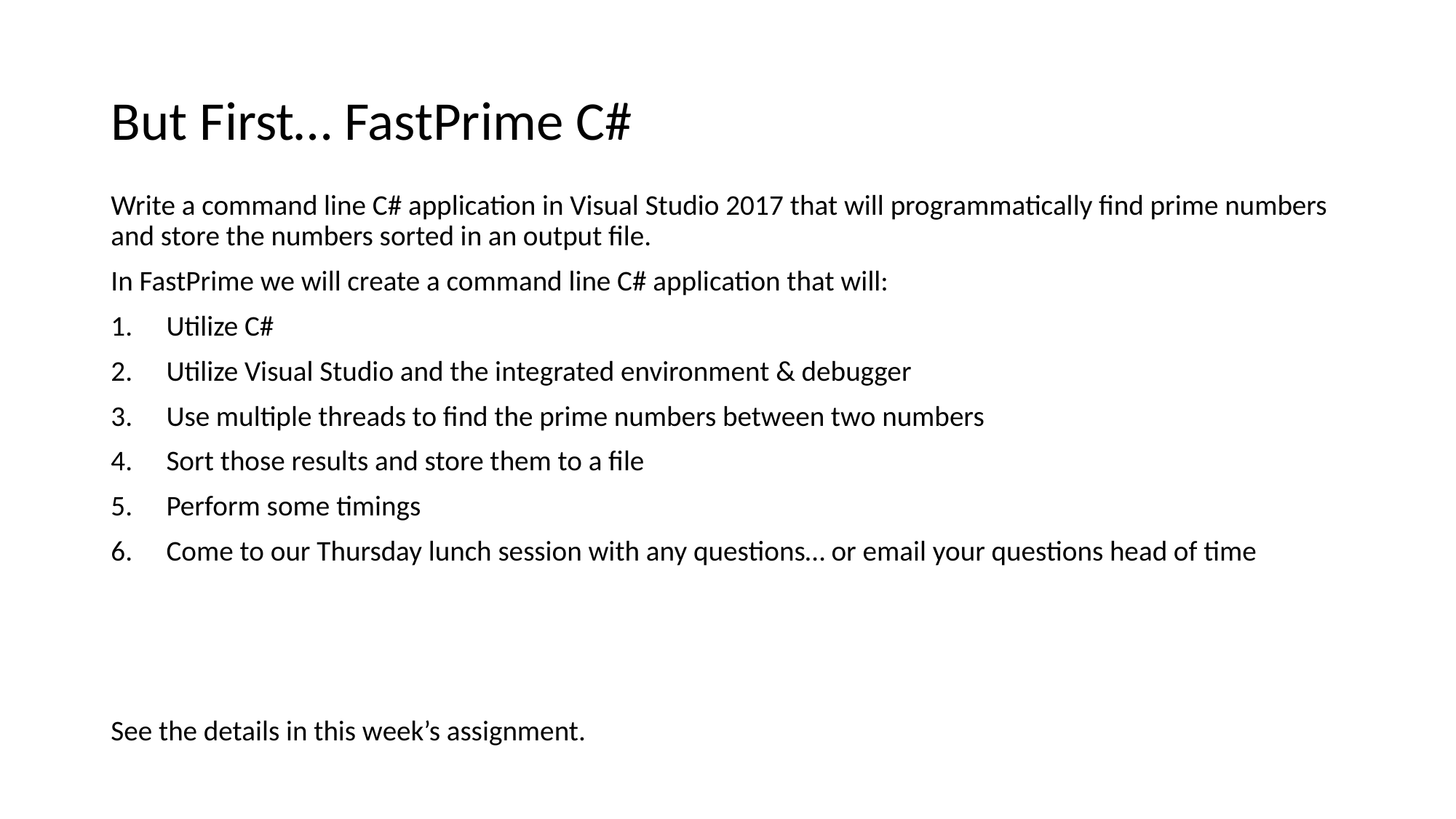

# But First… FastPrime C#
Write a command line C# application in Visual Studio 2017 that will programmatically find prime numbers and store the numbers sorted in an output file.
In FastPrime we will create a command line C# application that will:
Utilize C#
Utilize Visual Studio and the integrated environment & debugger
Use multiple threads to find the prime numbers between two numbers
Sort those results and store them to a file
Perform some timings
Come to our Thursday lunch session with any questions… or email your questions head of time

See the details in this week’s assignment.